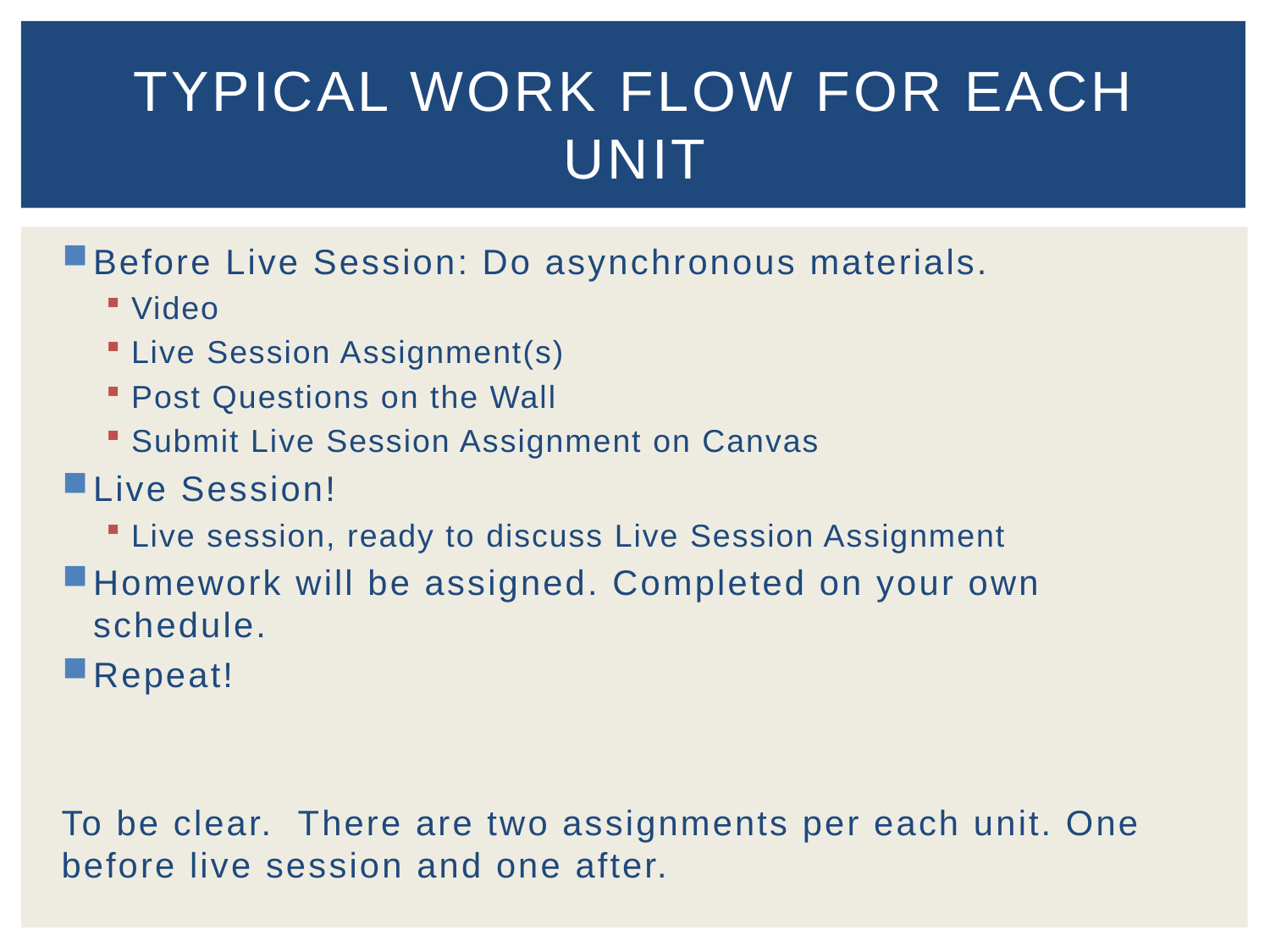

# Typical Work Flow for Each Unit
Before Live Session: Do asynchronous materials.
Video
Live Session Assignment(s)
Post Questions on the Wall
Submit Live Session Assignment on Canvas
Live Session!
Live session, ready to discuss Live Session Assignment
Homework will be assigned. Completed on your own schedule.
Repeat!

To be clear.  There are two assignments per each unit. One before live session and one after.